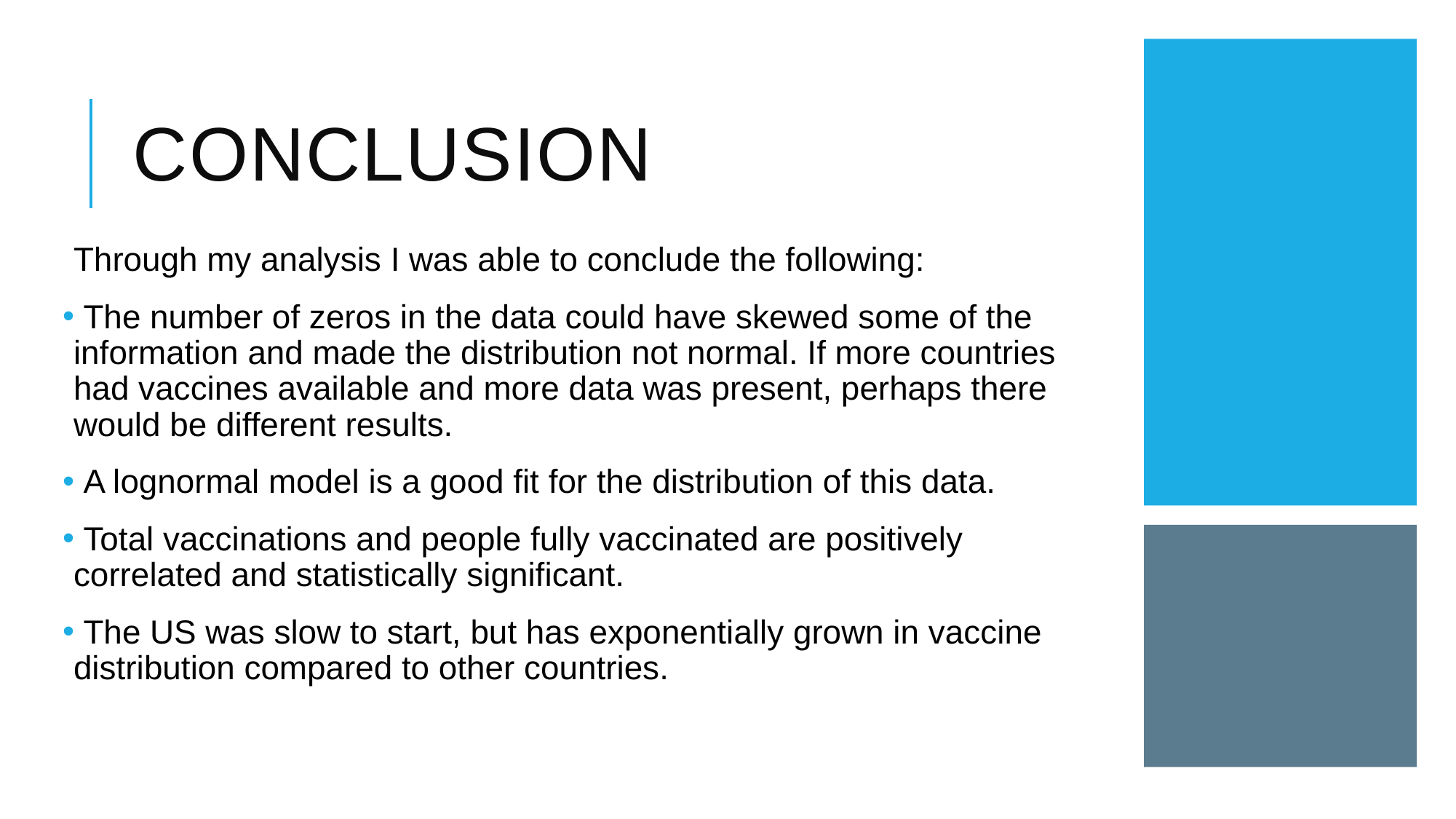

# conclusion
Through my analysis I was able to conclude the following:
 The number of zeros in the data could have skewed some of the information and made the distribution not normal. If more countries had vaccines available and more data was present, perhaps there would be different results.
 A lognormal model is a good fit for the distribution of this data.
 Total vaccinations and people fully vaccinated are positively correlated and statistically significant.
 The US was slow to start, but has exponentially grown in vaccine distribution compared to other countries.